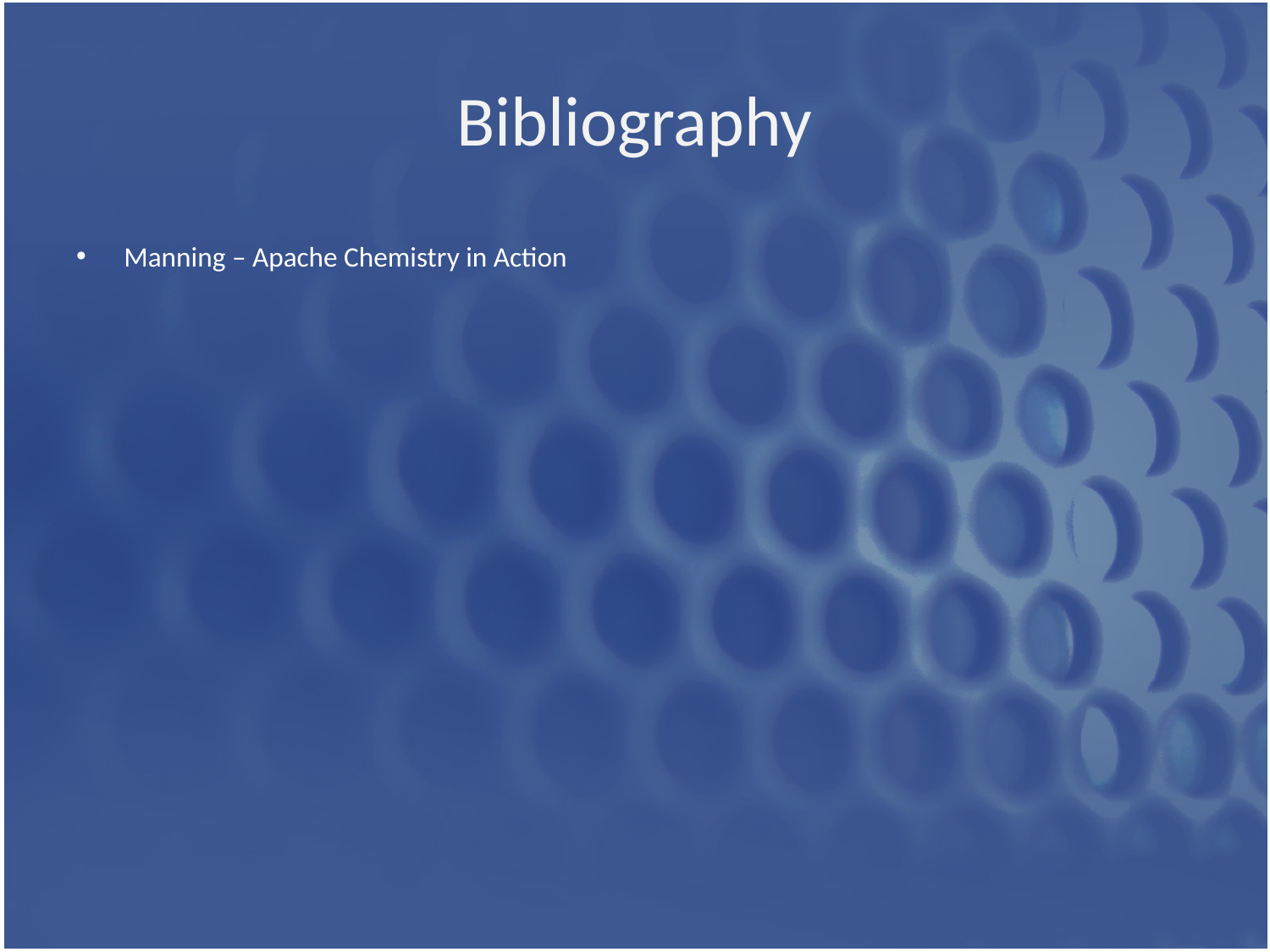

# Bibliography
Manning – Apache Chemistry in Action